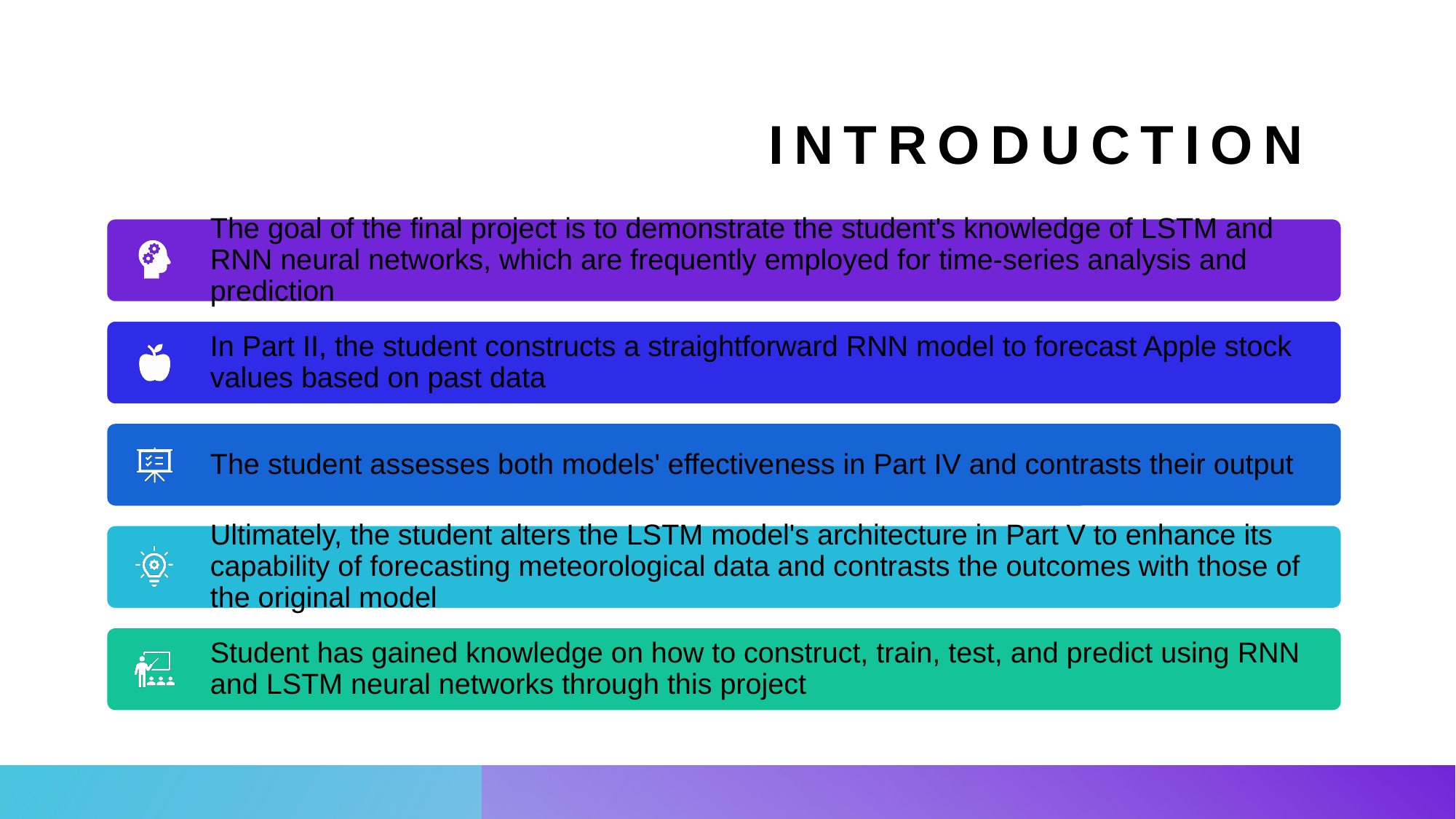

# Introduction
The goal of the final project is to demonstrate the student's knowledge of LSTM and RNN neural networks, which are frequently employed for time-series analysis and prediction
In Part II, the student constructs a straightforward RNN model to forecast Apple stock values based on past data
The student assesses both models' effectiveness in Part IV and contrasts their output
Ultimately, the student alters the LSTM model's architecture in Part V to enhance its capability of forecasting meteorological data and contrasts the outcomes with those of the original model
Student has gained knowledge on how to construct, train, test, and predict using RNN and LSTM neural networks through this project